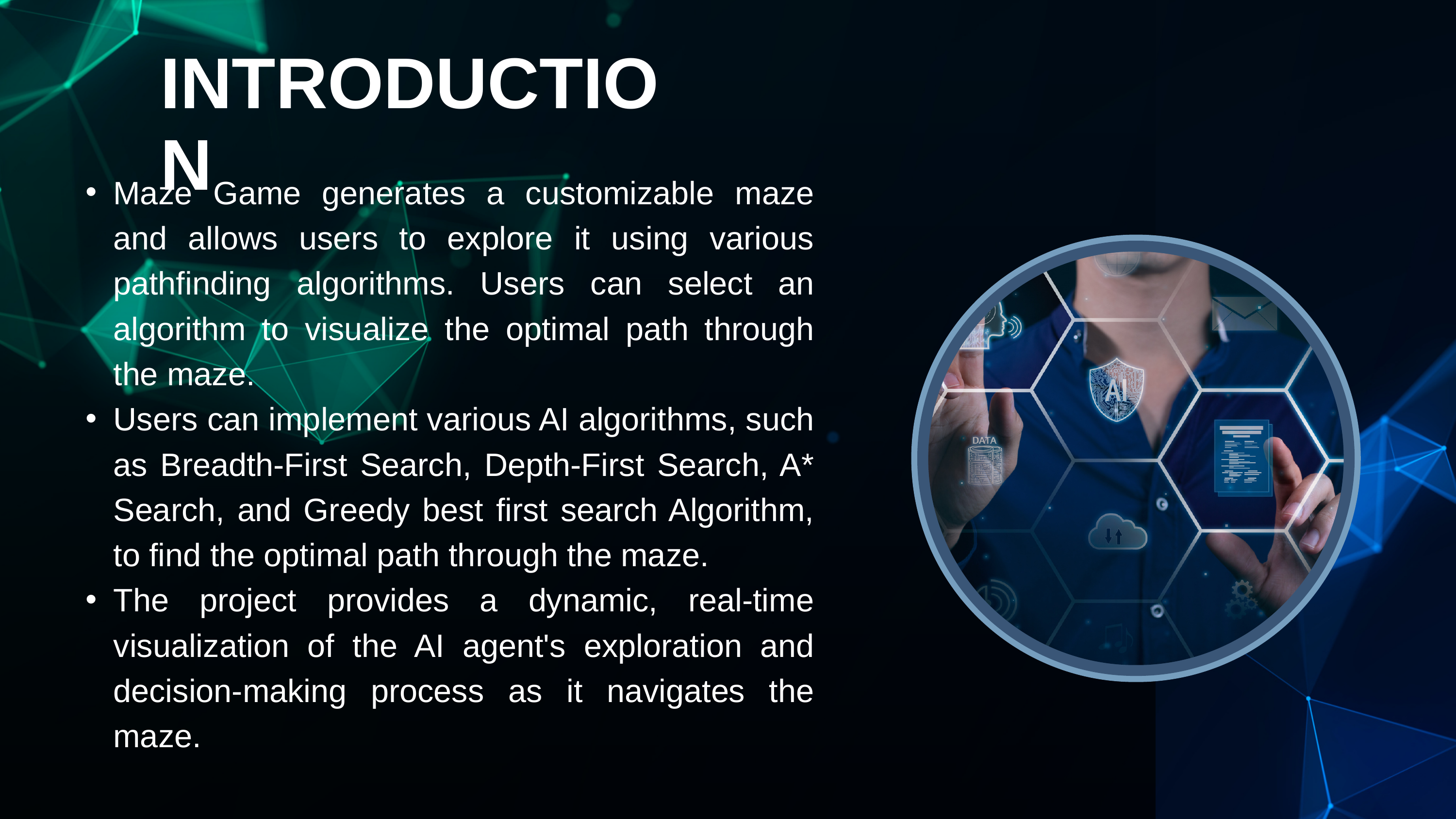

INTRODUCTION
Maze Game generates a customizable maze and allows users to explore it using various pathfinding algorithms. Users can select an algorithm to visualize the optimal path through the maze.
Users can implement various AI algorithms, such as Breadth-First Search, Depth-First Search, A* Search, and Greedy best first search Algorithm, to find the optimal path through the maze.
The project provides a dynamic, real-time visualization of the AI agent's exploration and decision-making process as it navigates the maze.